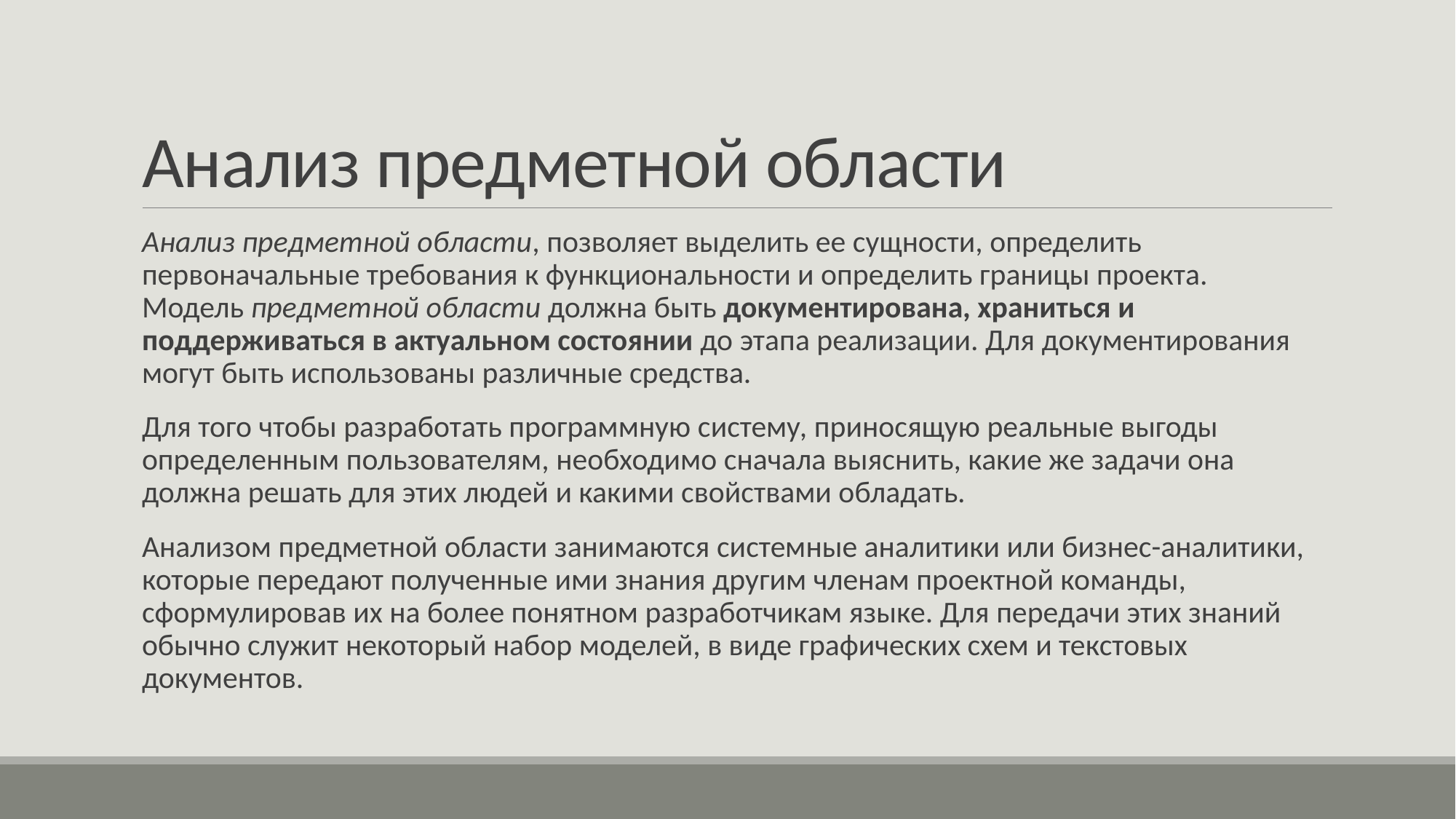

# Анализ предметной области
Анализ предметной области, позволяет выделить ее сущности, определить первоначальные требования к функциональности и определить границы проекта. Модель предметной области должна быть документирована, храниться и поддерживаться в актуальном состоянии до этапа реализации. Для документирования могут быть использованы различные средства.
Для того чтобы разработать программную систему, приносящую реальные выгоды определенным пользователям, необходимо сначала выяснить, какие же задачи она должна решать для этих людей и какими свойствами обладать.
Анализом предметной области занимаются системные аналитики или бизнес-аналитики, которые передают полученные ими знания другим членам проектной команды, сформулировав их на более понятном разработчикам языке. Для передачи этих знаний обычно служит некоторый набор моделей, в виде графических схем и текстовых документов.